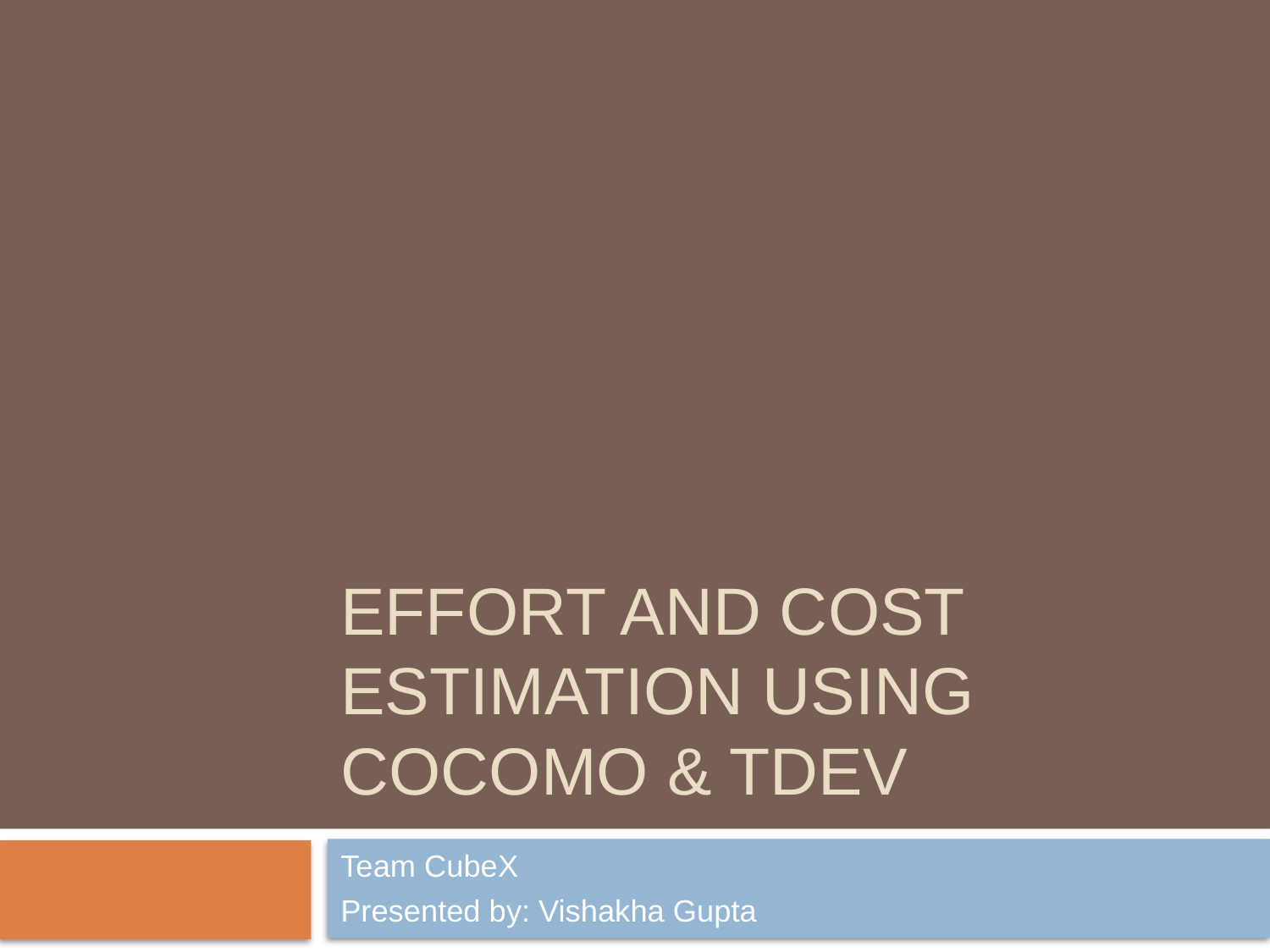

# Effort and Cost Estimation using COCOMO & TDEV
Team CubeX
Presented by: Vishakha Gupta